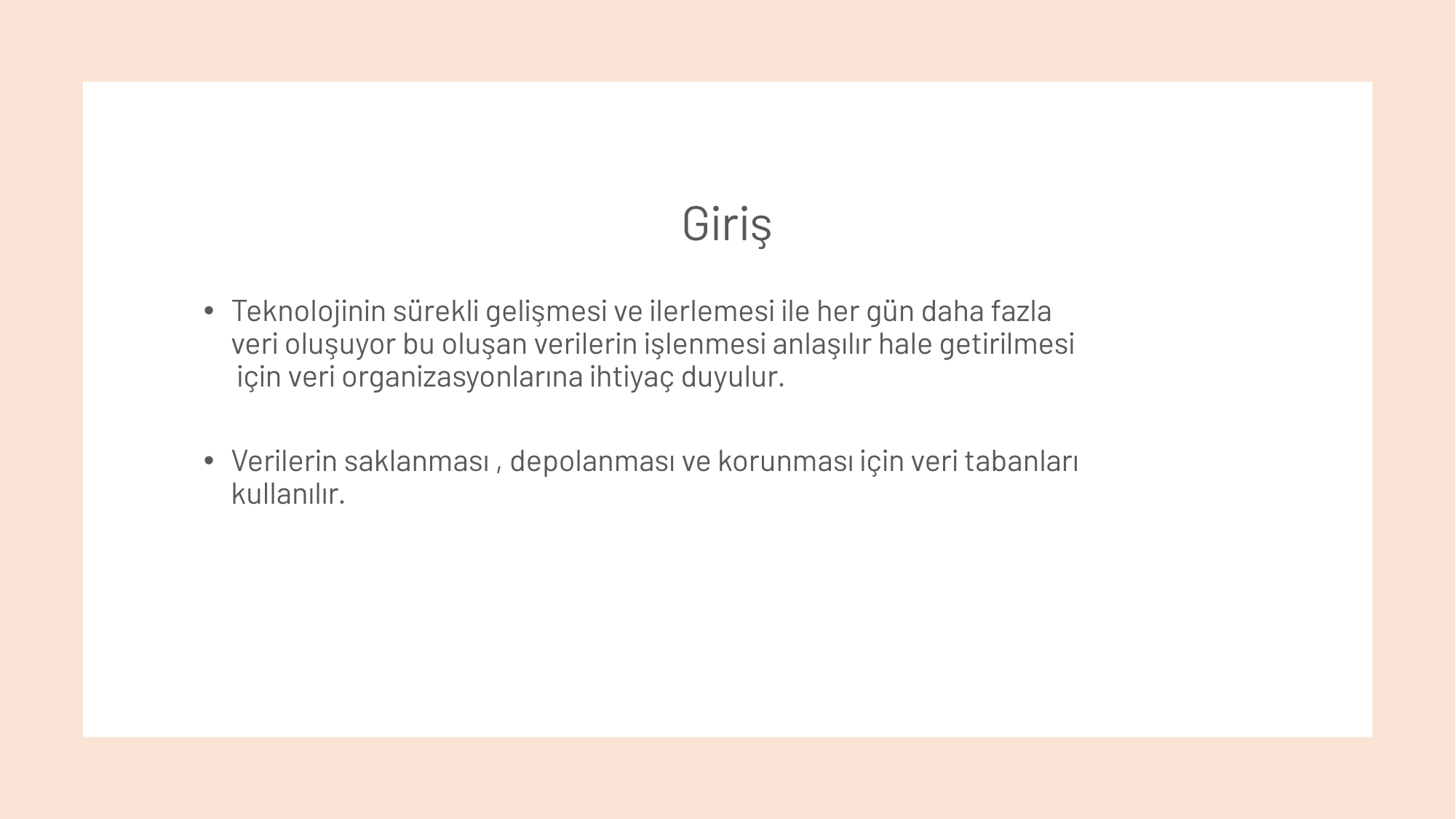

# Giriş
Teknolojinin sürekli gelişmesi ve ilerlemesi ile her gün daha fazla 
veri oluşuyor bu oluşan verilerin işlenmesi anlaşılır hale getirilmesi
 için veri organizasyonlarına ihtiyaç duyulur.
Verilerin saklanması , depolanması ve korunması için veri tabanları 
kullanılır.